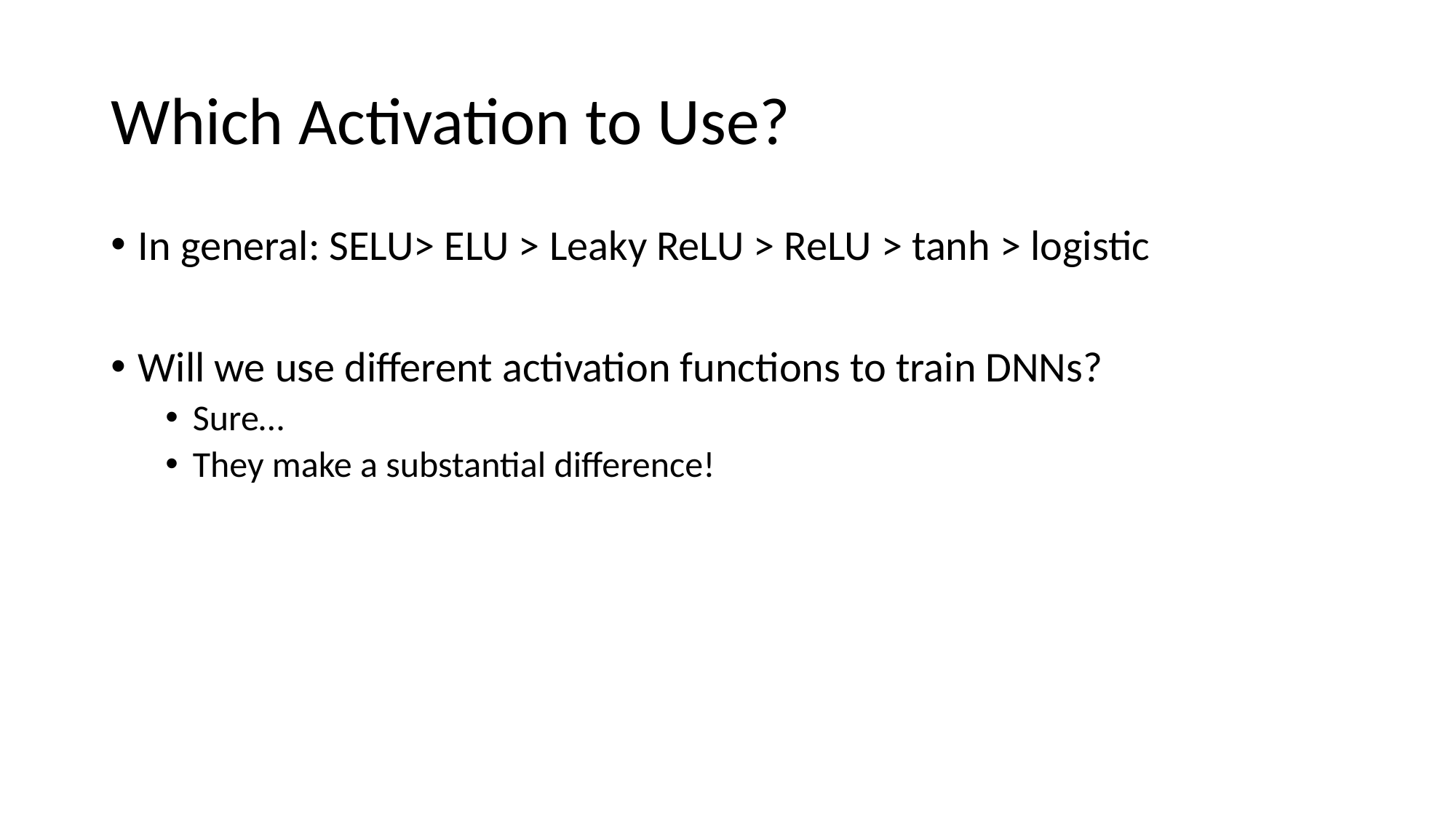

# Which Activation to Use?
In general: SELU> ELU > Leaky ReLU > ReLU > tanh > logistic

Will we use different activation functions to train DNNs?
Sure…
They make a substantial difference!